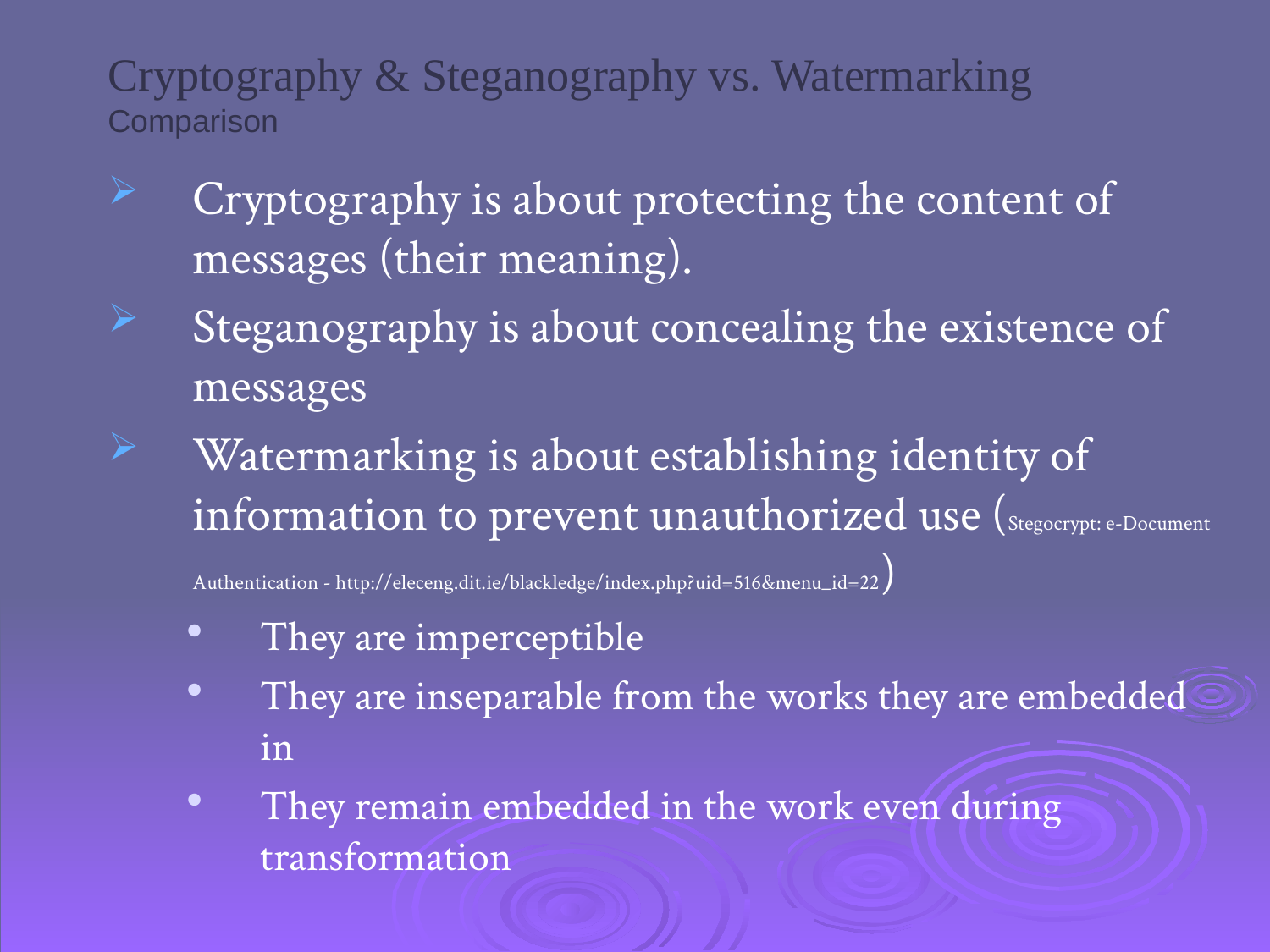

Cryptography & Steganography vs. Watermarking Comparison
Cryptography is about protecting the content of messages (their meaning).
Steganography is about concealing the existence of messages
Watermarking is about establishing identity of information to prevent unauthorized use (Stegocrypt: e-Document Authentication - http://eleceng.dit.ie/blackledge/index.php?uid=516&menu_id=22)
They are imperceptible
They are inseparable from the works they are embedded in
They remain embedded in the work even during transformation